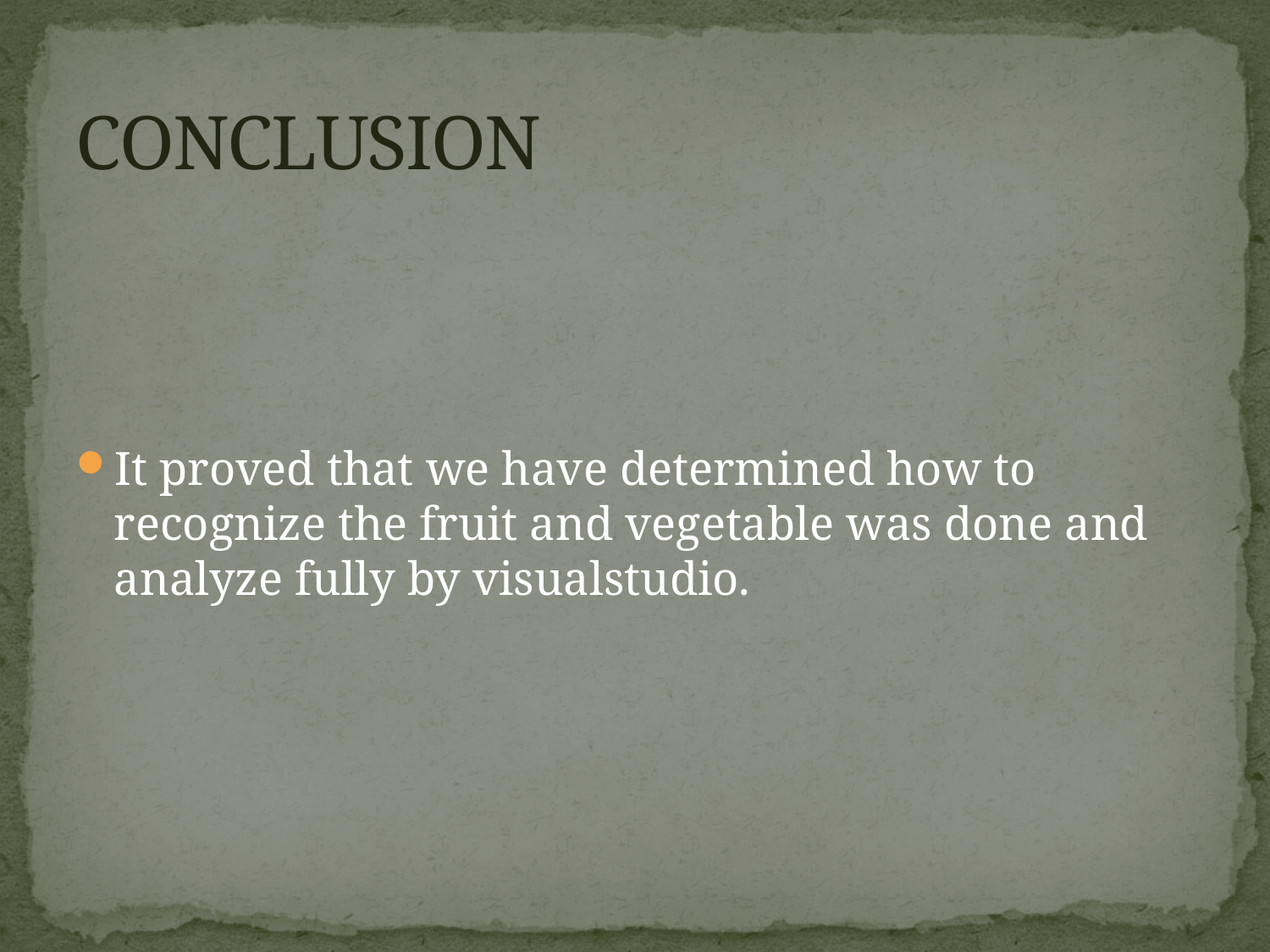

# CONCLUSION
It proved that we have determined how to recognize the fruit and vegetable was done and analyze fully by visualstudio.